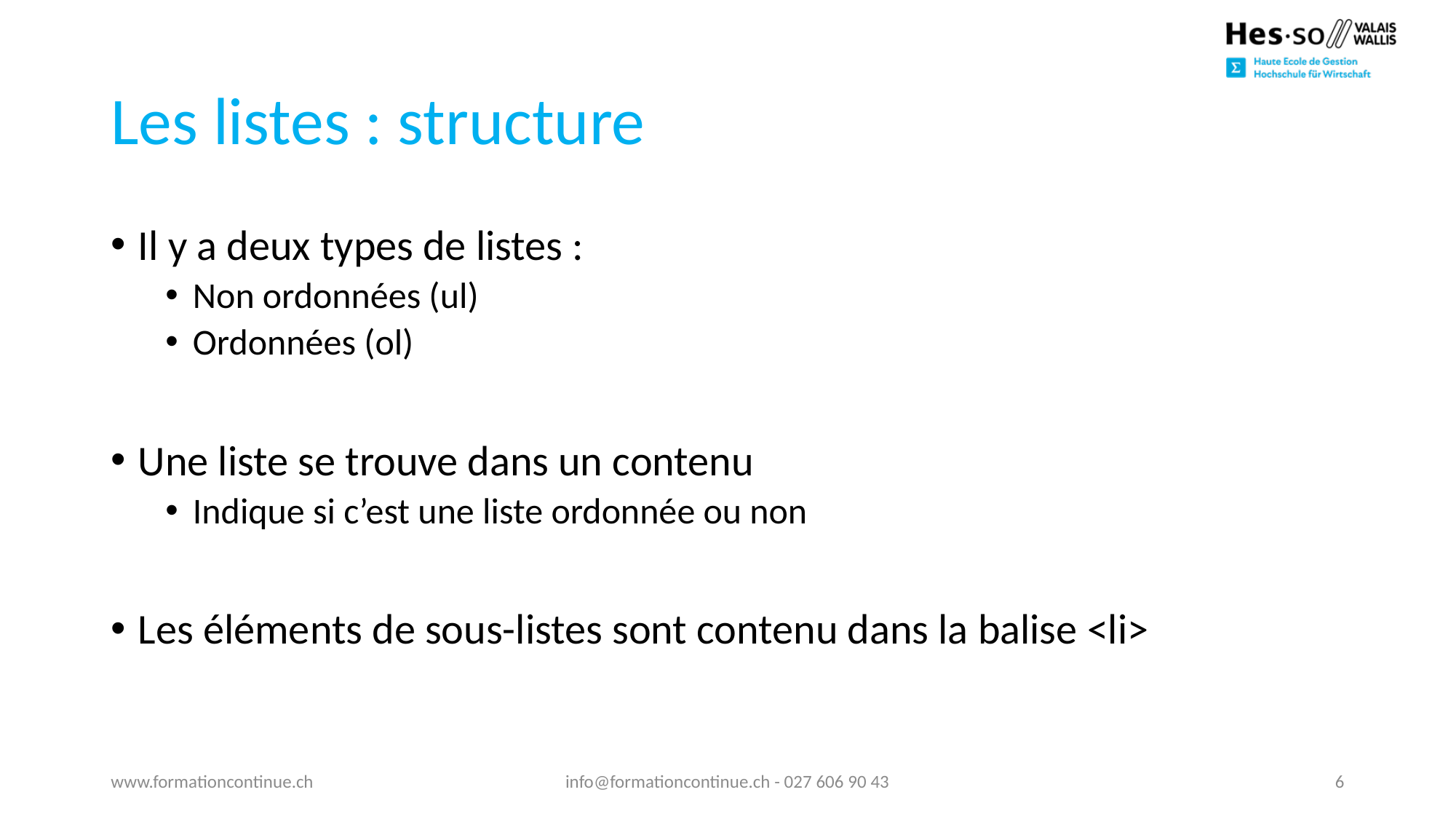

# Les listes : structure
Il y a deux types de listes :
Non ordonnées (ul)
Ordonnées (ol)

Une liste se trouve dans un contenu
Indique si c’est une liste ordonnée ou non

Les éléments de sous-listes sont contenu dans la balise <li>
www.formationcontinue.ch
info@formationcontinue.ch - 027 606 90 43
6